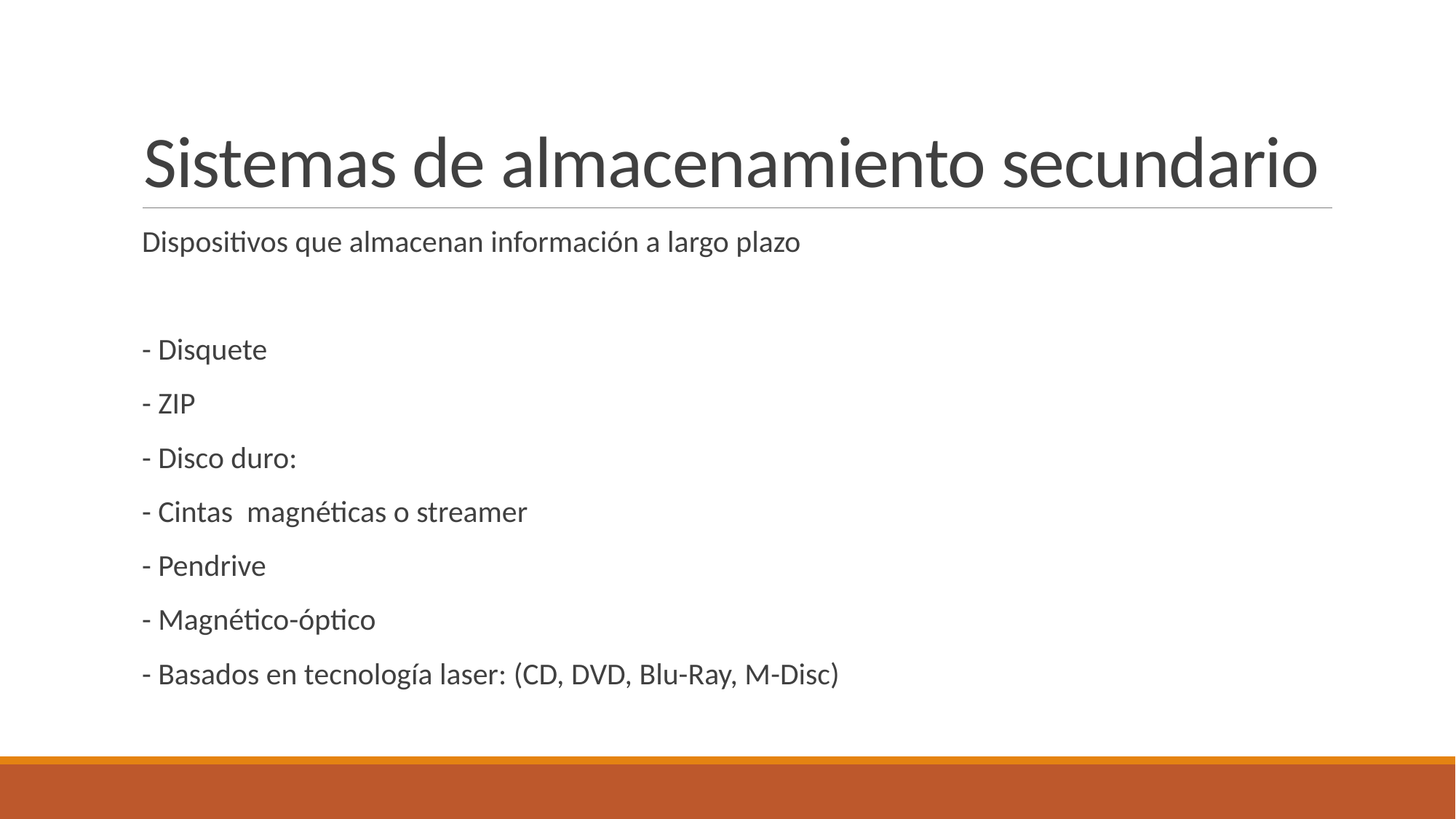

# Sistemas de almacenamiento secundario
Dispositivos que almacenan información a largo plazo

- Disquete
- ZIP
- Disco duro:
- Cintas  magnéticas o streamer
- Pendrive
- Magnético-óptico
- Basados en tecnología laser: (CD, DVD, Blu-Ray, M-Disc)